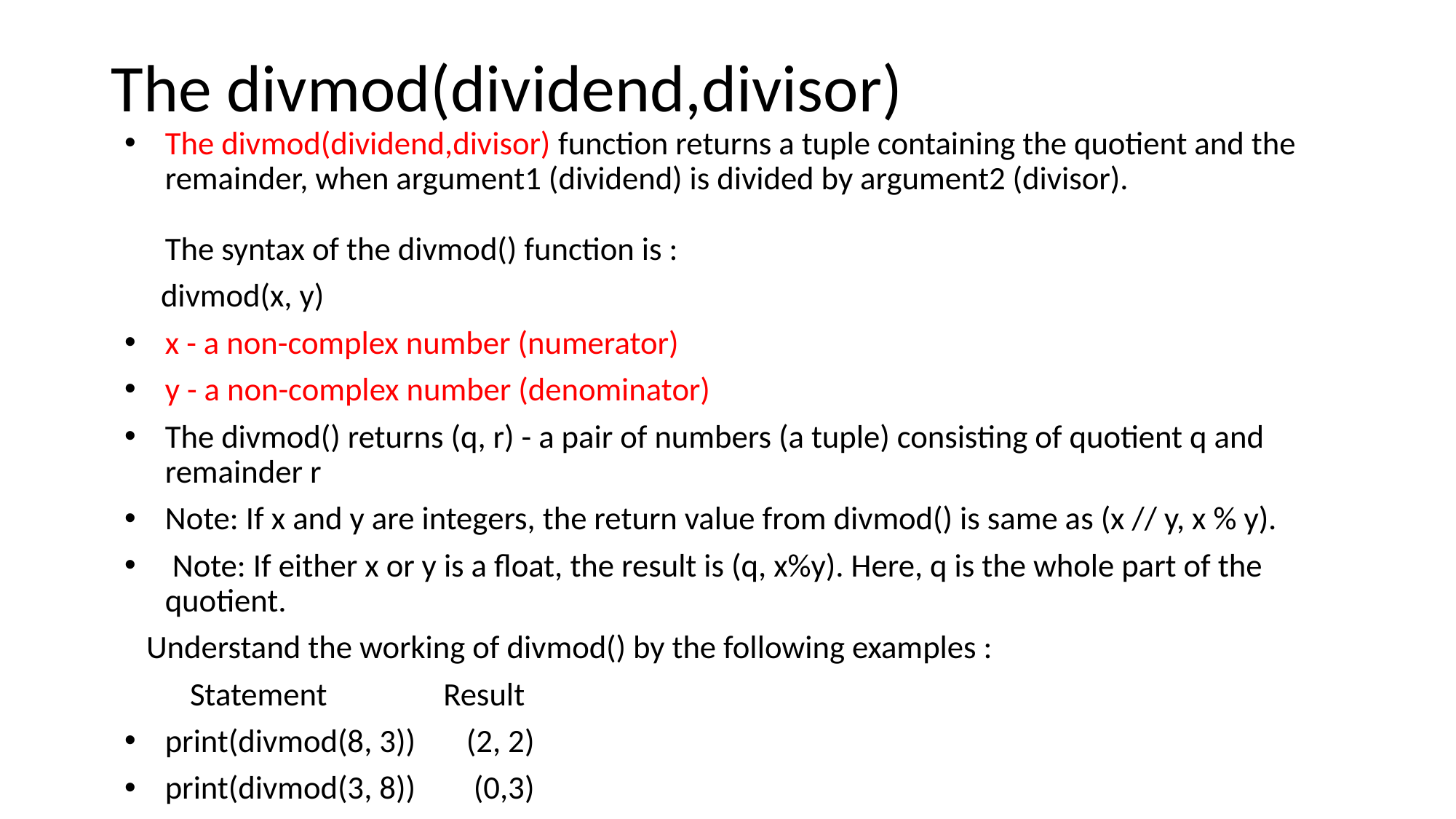

# The divmod(dividend,divisor)
The divmod(dividend,divisor) function returns a tuple containing the quotient and the remainder, when argument1 (dividend) is divided by argument2 (divisor).
The syntax of the divmod() function is :
     divmod(x, y)
x - a non-complex number (numerator)
y - a non-complex number (denominator)
The divmod() returns (q, r) - a pair of numbers (a tuple) consisting of quotient q and remainder r
Note: If x and y are integers, the return value from divmod() is same as (x // y, x % y).
 Note: If either x or y is a float, the result is (q, x%y). Here, q is the whole part of the quotient.
   Understand the working of divmod() by the following examples :
         Statement                Result
print(divmod(8, 3))       (2, 2)
print(divmod(3, 8))        (0,3)